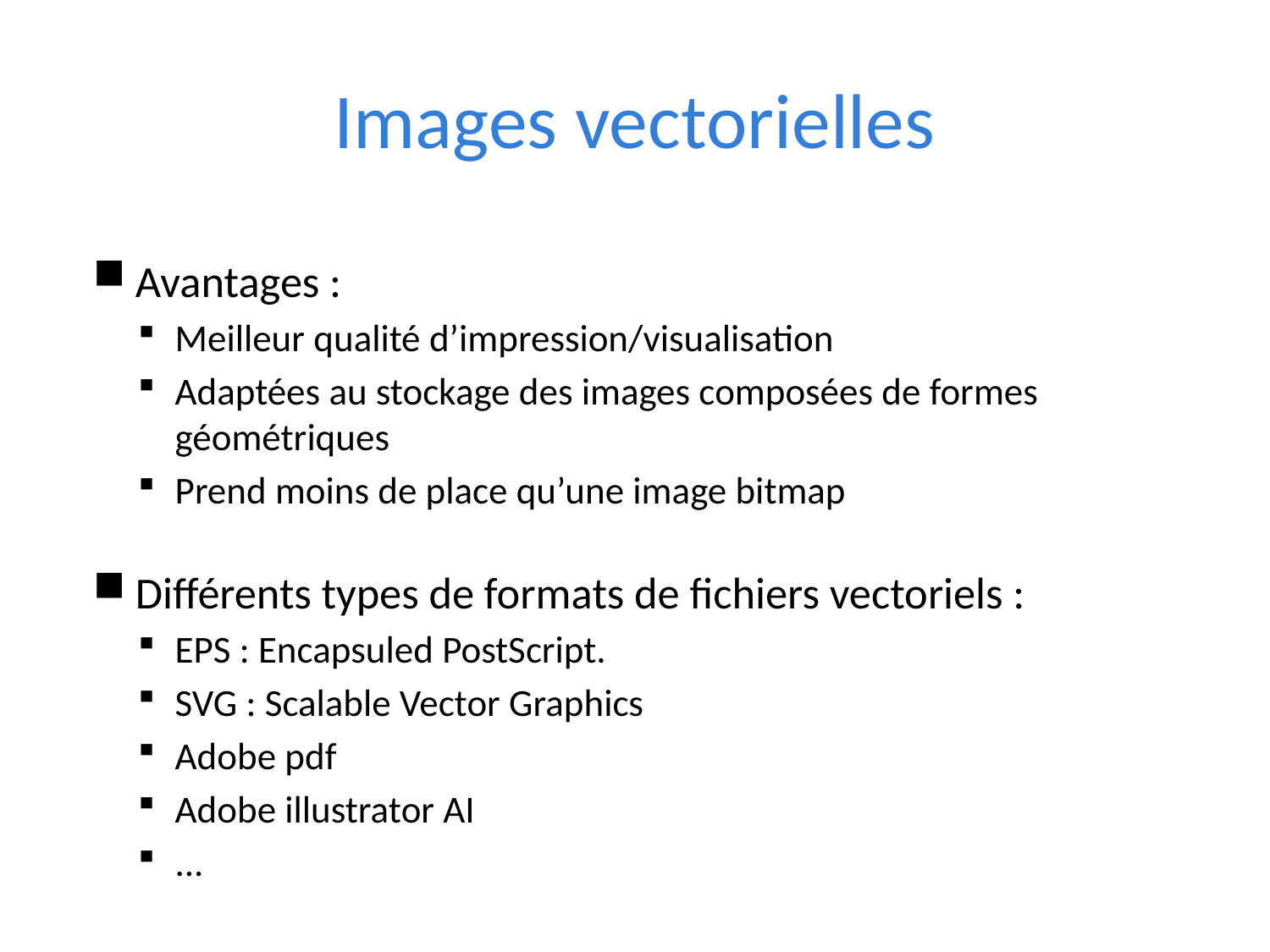

# Images vectorielles
Avantages :
Meilleur qualité d’impression/visualisation
Adaptées au stockage des images composées de formes géométriques
Prend moins de place qu’une image bitmap

Diﬀérents types de formats de ﬁchiers vectoriels :
EPS : Encapsuled PostScript.
SVG : Scalable Vector Graphics
Adobe pdf
Adobe illustrator AI
...